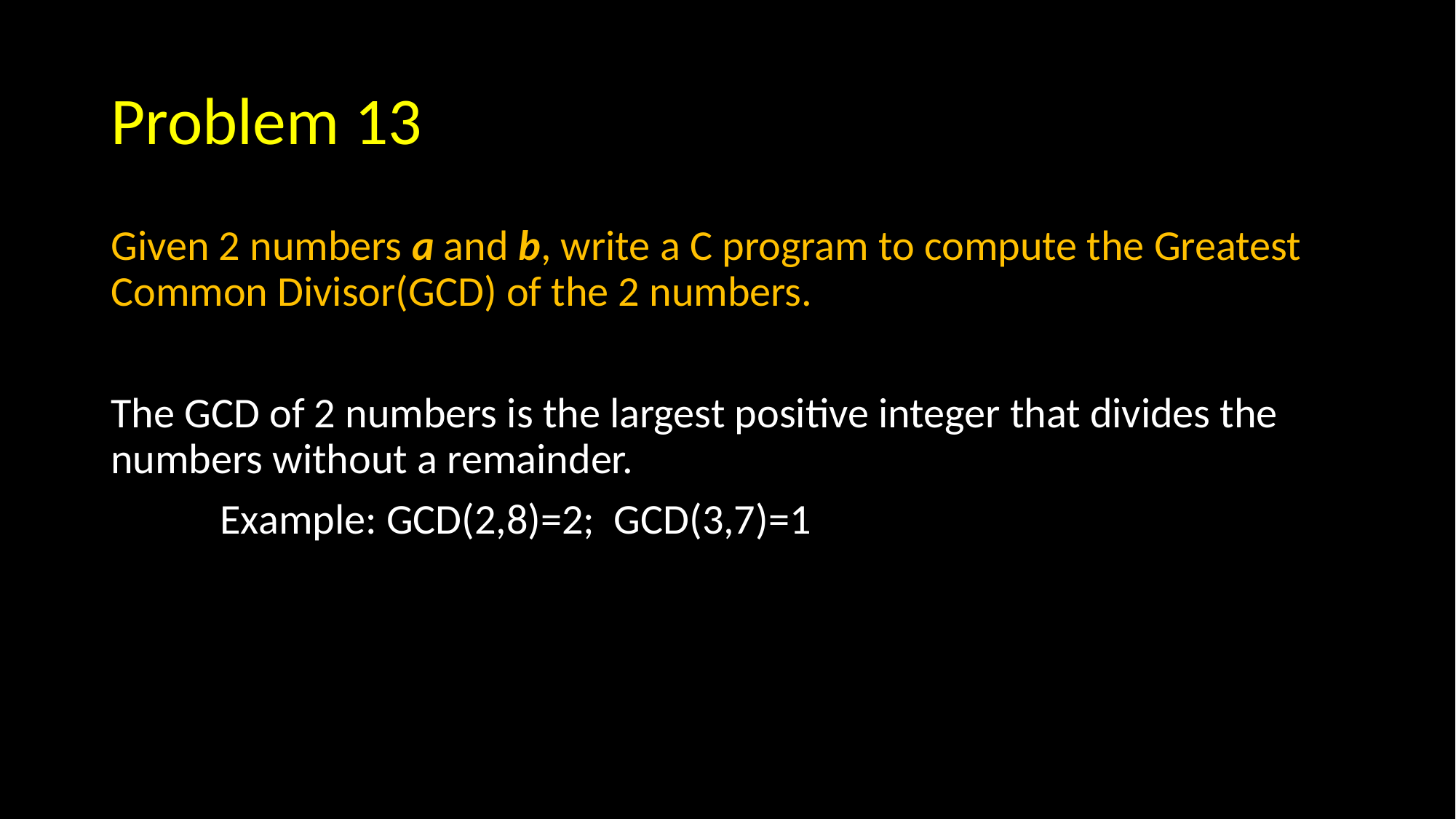

# Problem 13
Given 2 numbers a and b, write a C program to compute the Greatest Common Divisor(GCD) of the 2 numbers.

The GCD of 2 numbers is the largest positive integer that divides the numbers without a remainder.
 	Example: GCD(2,8)=2;  GCD(3,7)=1